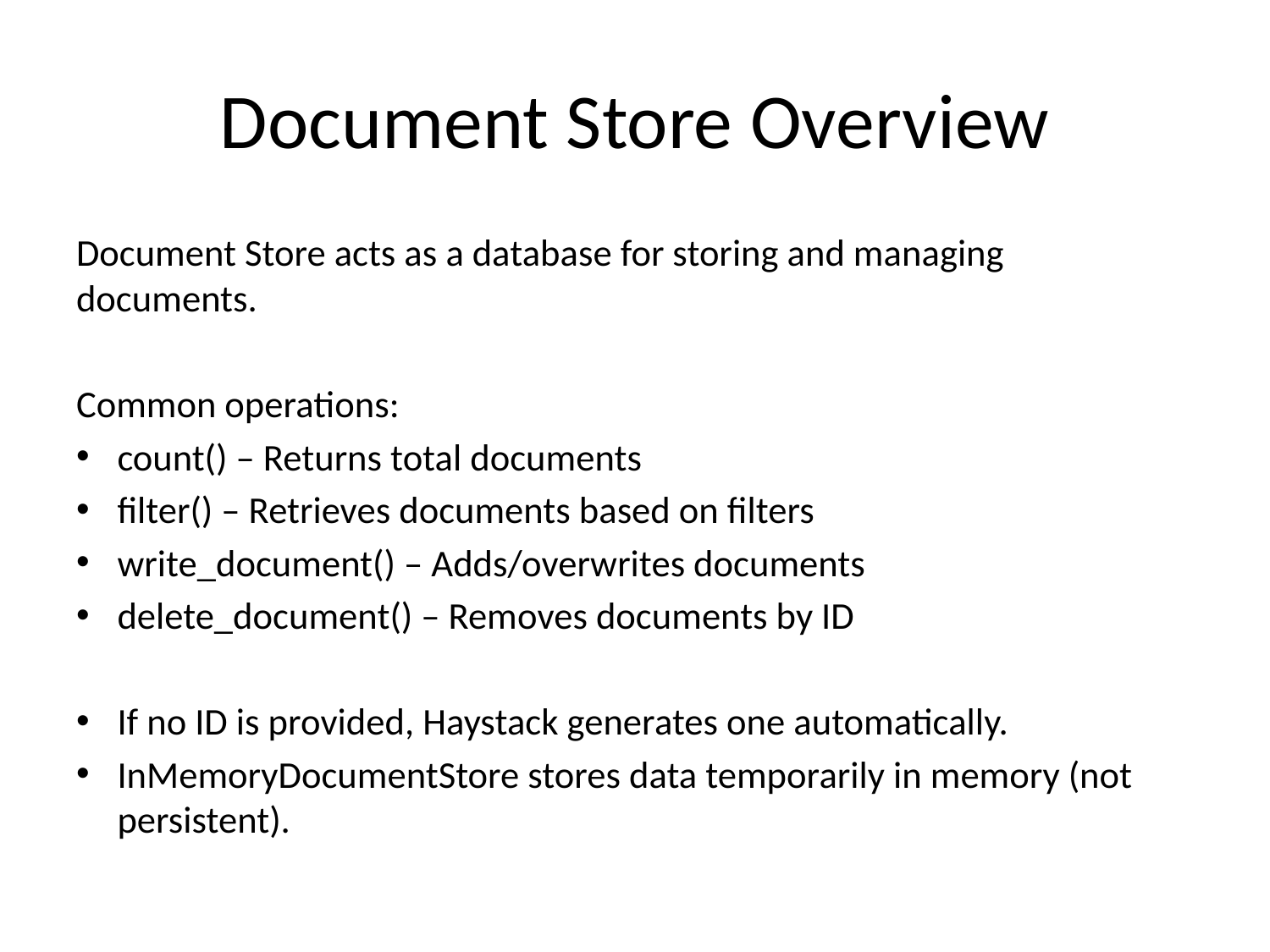

# Document Store Overview
Document Store acts as a database for storing and managing documents.

Common operations:
count() – Returns total documents
filter() – Retrieves documents based on filters
write_document() – Adds/overwrites documents
delete_document() – Removes documents by ID

If no ID is provided, Haystack generates one automatically.
InMemoryDocumentStore stores data temporarily in memory (not persistent).